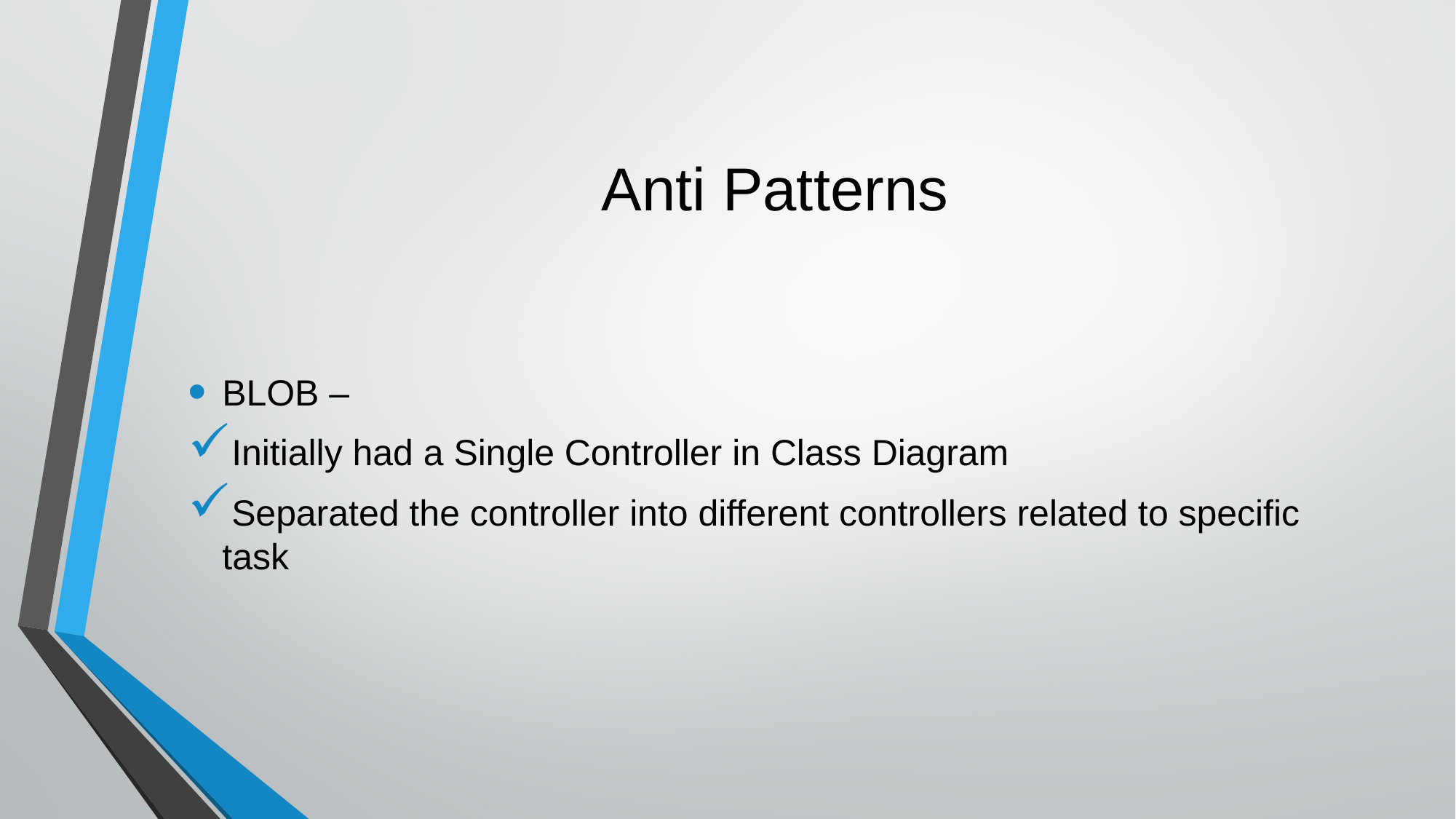

# Anti Patterns
BLOB –
Initially had a Single Controller in Class Diagram
Separated the controller into different controllers related to specific task